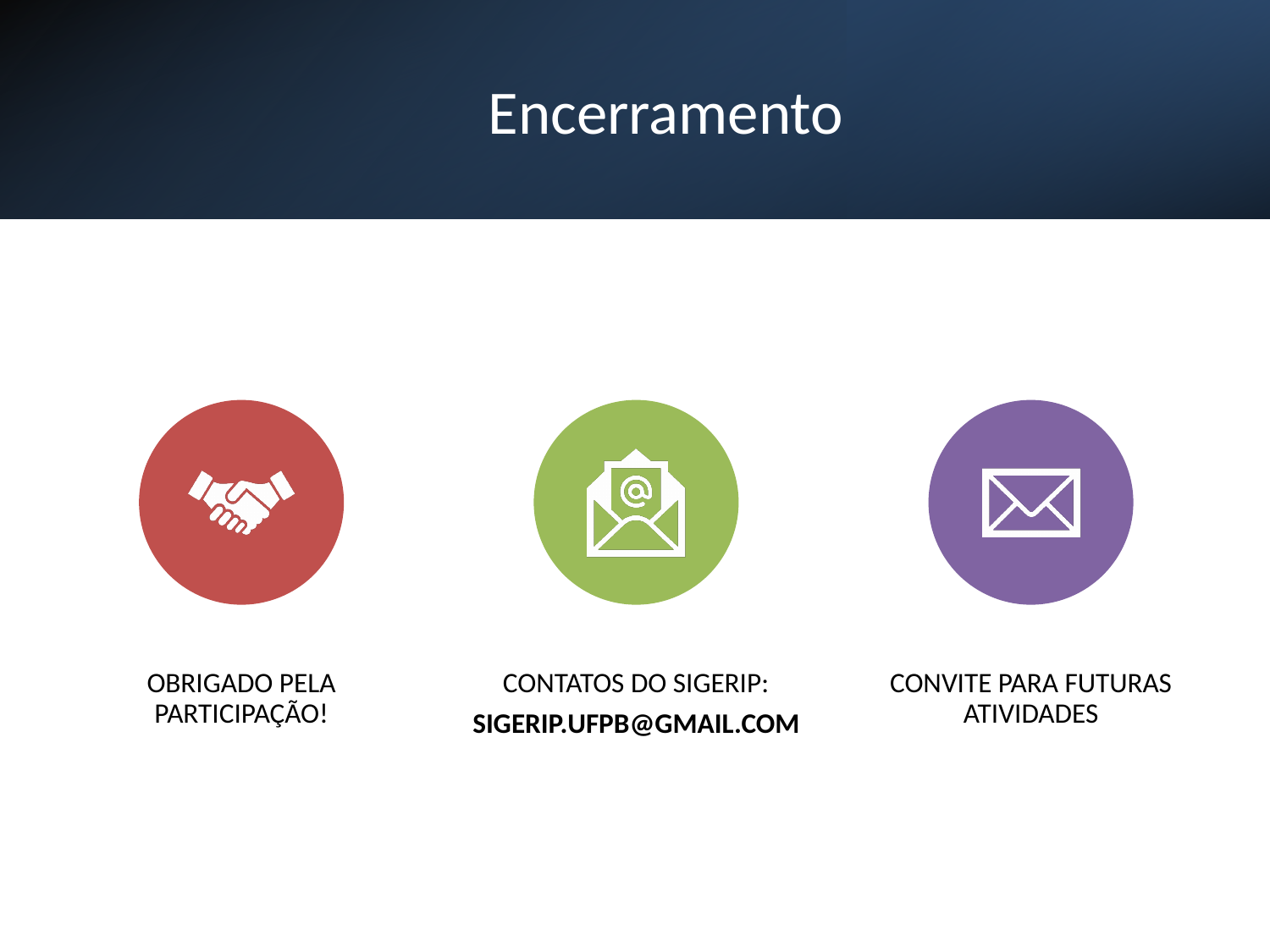

# Encerramento
Obrigado pela participação!
Contatos do SIGERIP:
sigerip.ufpb@gmail.com
Convite para futuras atividades